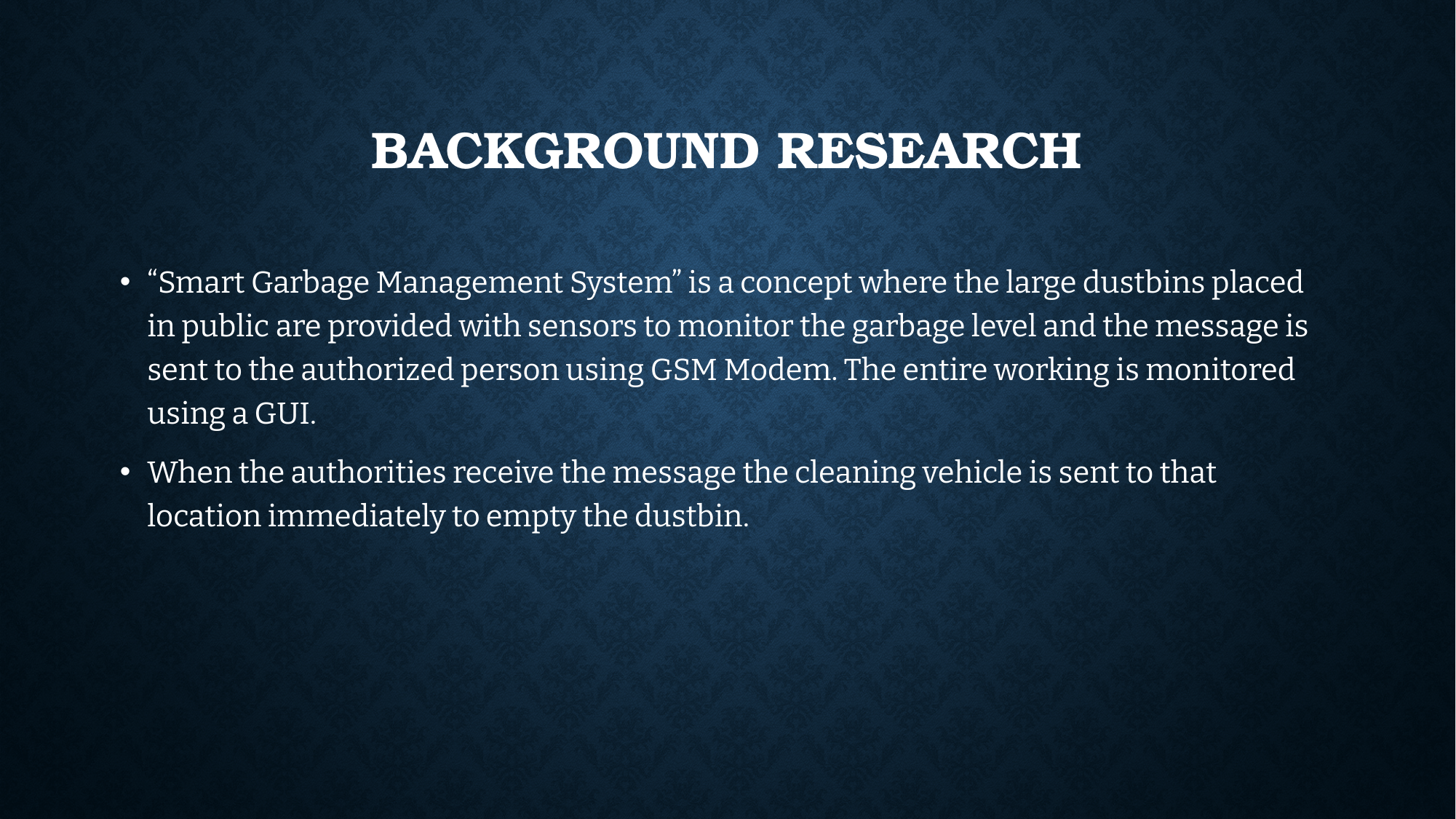

# Background research
“Smart Garbage Management System” is a concept where the large dustbins placed in public are provided with sensors to monitor the garbage level and the message is sent to the authorized person using GSM Modem. The entire working is monitored using a GUI.
When the authorities receive the message the cleaning vehicle is sent to that location immediately to empty the dustbin.